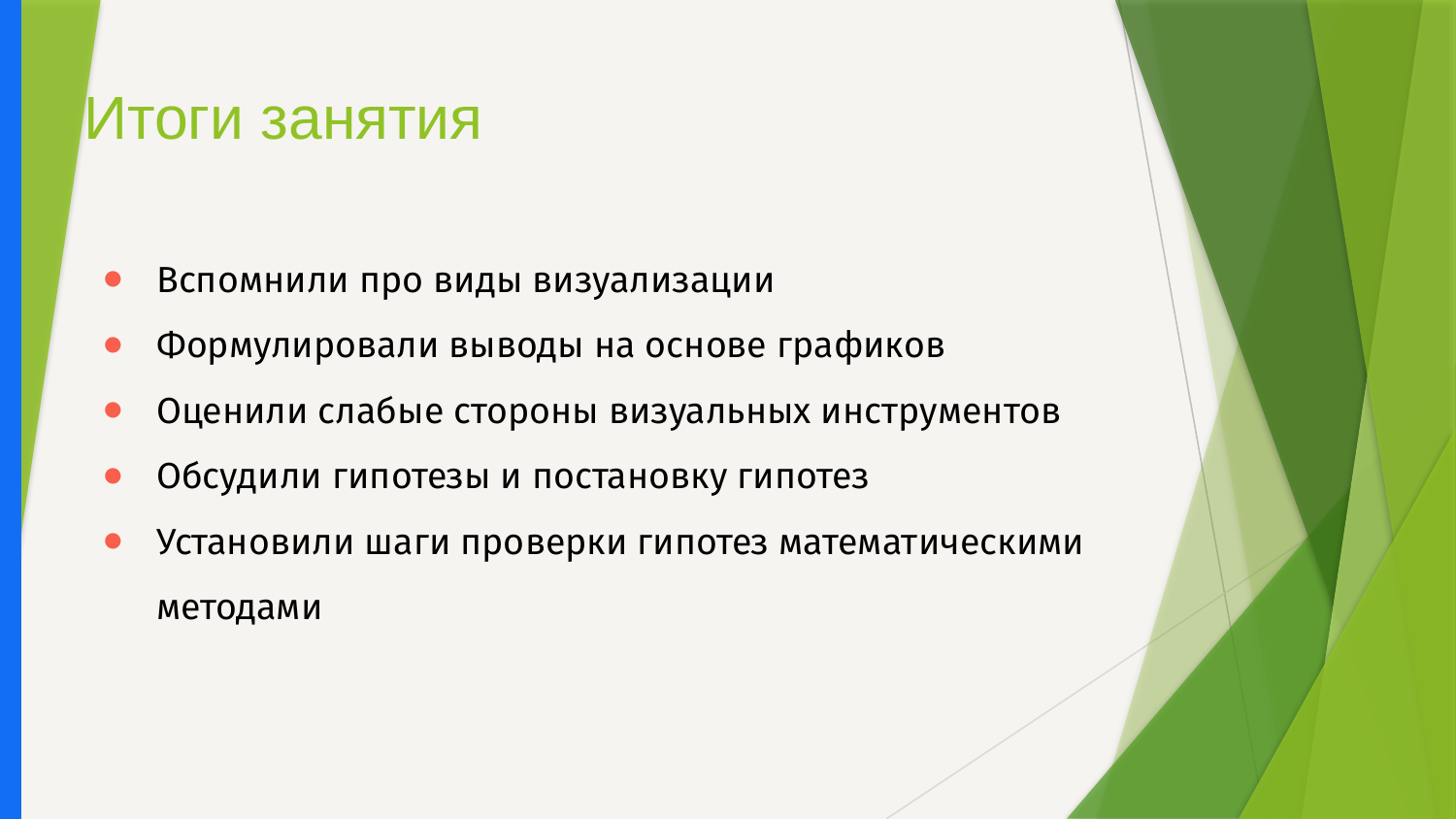

# Итоги занятия
Вспомнили про виды визуализации
Формулировали выводы на основе графиков
Оценили слабые стороны визуальных инструментов
Обсудили гипотезы и постановку гипотез
Установили шаги проверки гипотез математическими методами